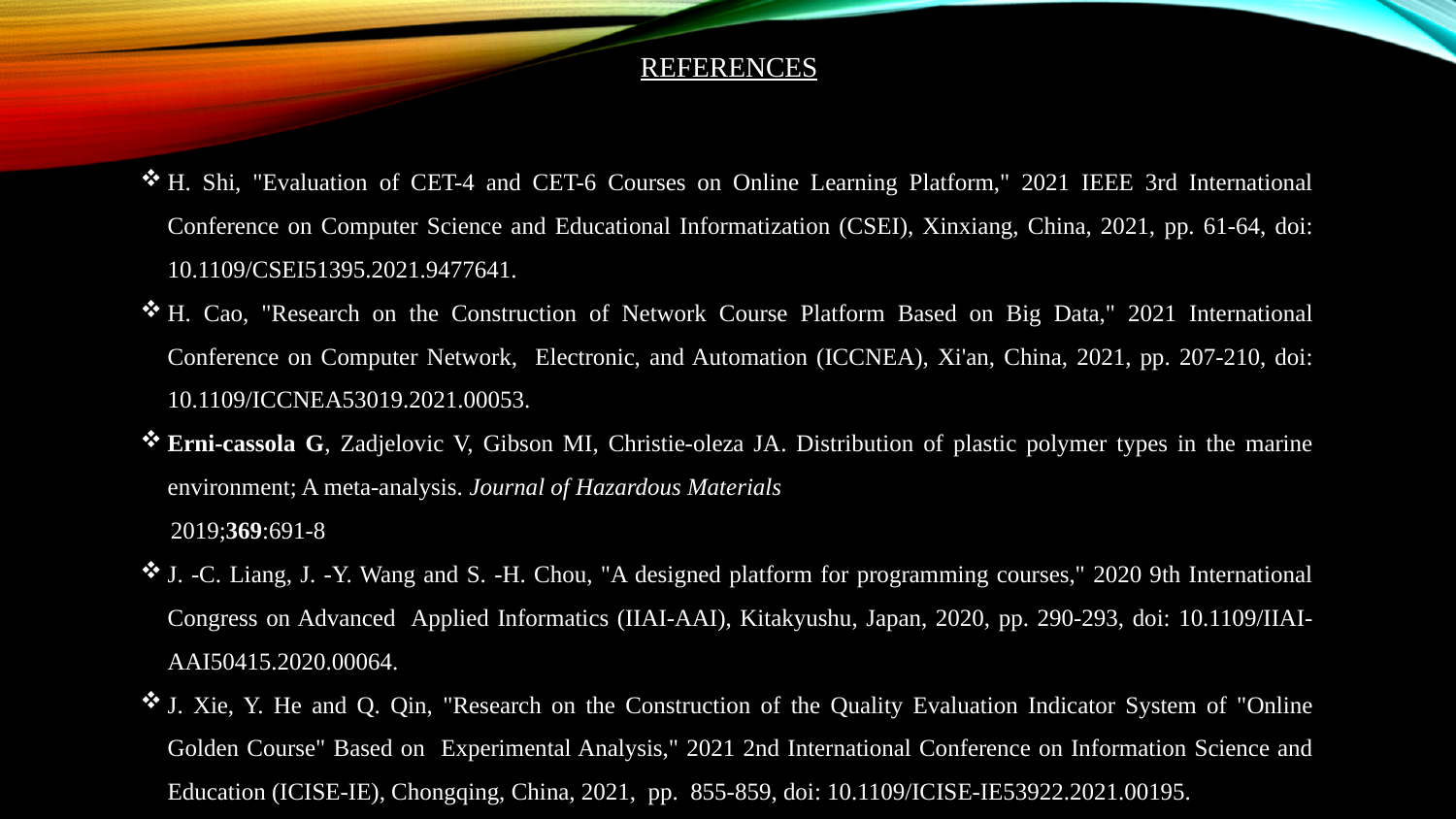

# REFERENCES
H. Shi, "Evaluation of CET-4 and CET-6 Courses on Online Learning Platform," 2021 IEEE 3rd International Conference on Computer Science and Educational Informatization (CSEI), Xinxiang, China, 2021, pp. 61-64, doi: 10.1109/CSEI51395.2021.9477641.
H. Cao, "Research on the Construction of Network Course Platform Based on Big Data," 2021 International Conference on Computer Network,  Electronic, and Automation (ICCNEA), Xi'an, China, 2021, pp. 207-210, doi: 10.1109/ICCNEA53019.2021.00053.
Erni-cassola G, Zadjelovic V, Gibson MI, Christie-oleza JA. Distribution of plastic polymer types in the marine environment; A meta-analysis. Journal of Hazardous Materials
     2019;369:691-8
J. -C. Liang, J. -Y. Wang and S. -H. Chou, "A designed platform for programming courses," 2020 9th International Congress on Advanced  Applied Informatics (IIAI-AAI), Kitakyushu, Japan, 2020, pp. 290-293, doi: 10.1109/IIAI-AAI50415.2020.00064.
J. Xie, Y. He and Q. Qin, "Research on the Construction of the Quality Evaluation Indicator System of "Online Golden Course" Based on  Experimental Analysis," 2021 2nd International Conference on Information Science and Education (ICISE-IE), Chongqing, China, 2021,  pp.  855-859, doi: 10.1109/ICISE-IE53922.2021.00195.